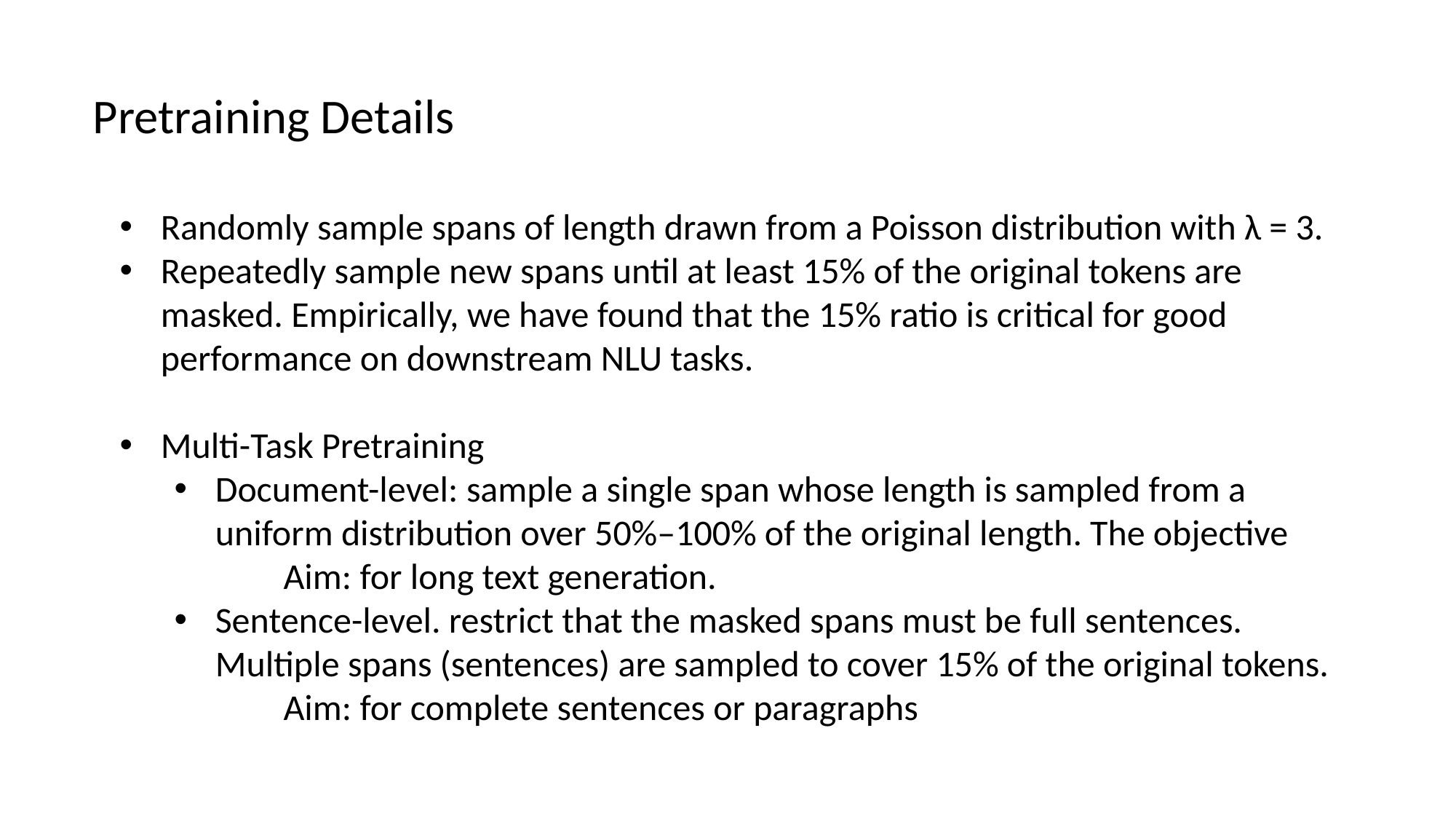

Pretraining Details
Randomly sample spans of length drawn from a Poisson distribution with λ = 3.
Repeatedly sample new spans until at least 15% of the original tokens are masked. Empirically, we have found that the 15% ratio is critical for good performance on downstream NLU tasks.

Multi-Task Pretraining
Document-level: sample a single span whose length is sampled from a uniform distribution over 50%–100% of the original length. The objective
	Aim: for long text generation.
Sentence-level. restrict that the masked spans must be full sentences. Multiple spans (sentences) are sampled to cover 15% of the original tokens.
	Aim: for complete sentences or paragraphs